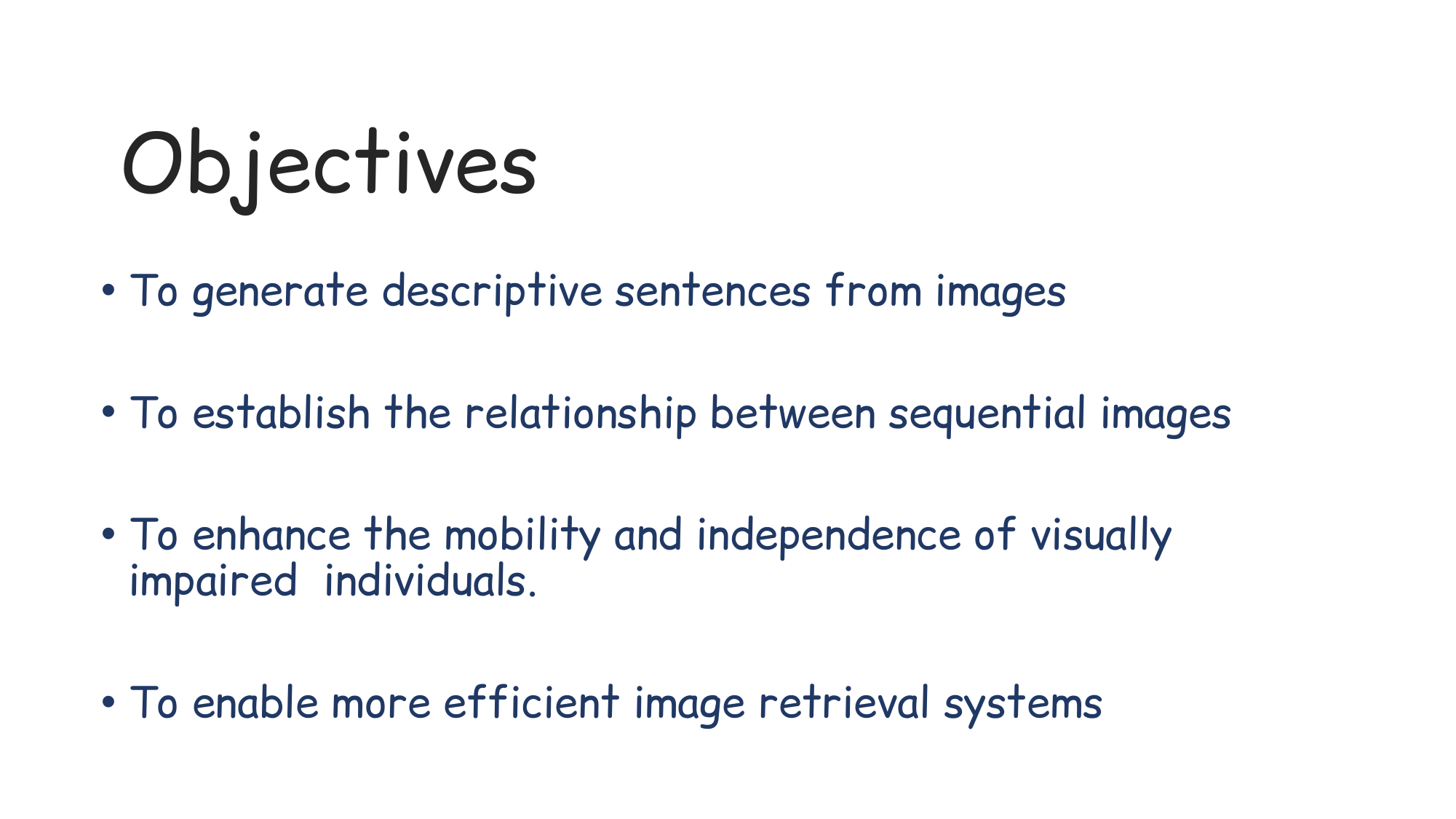

# Objectives
To generate descriptive sentences from images

To establish the relationship between sequential images

To enhance the mobility and independence of visually impaired  individuals.

To enable more efficient image retrieval systems